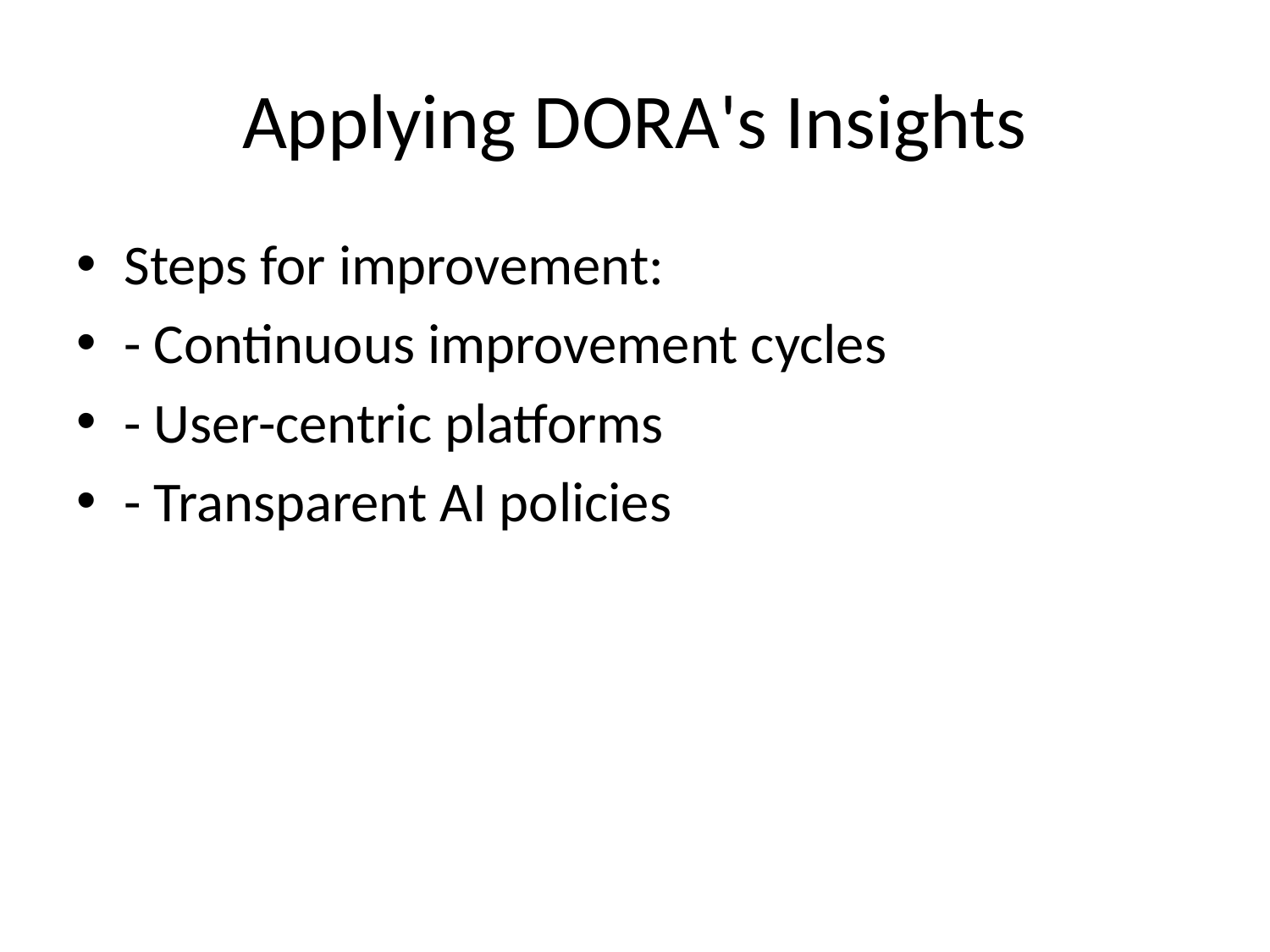

# Applying DORA's Insights
Steps for improvement:
- Continuous improvement cycles
- User-centric platforms
- Transparent AI policies